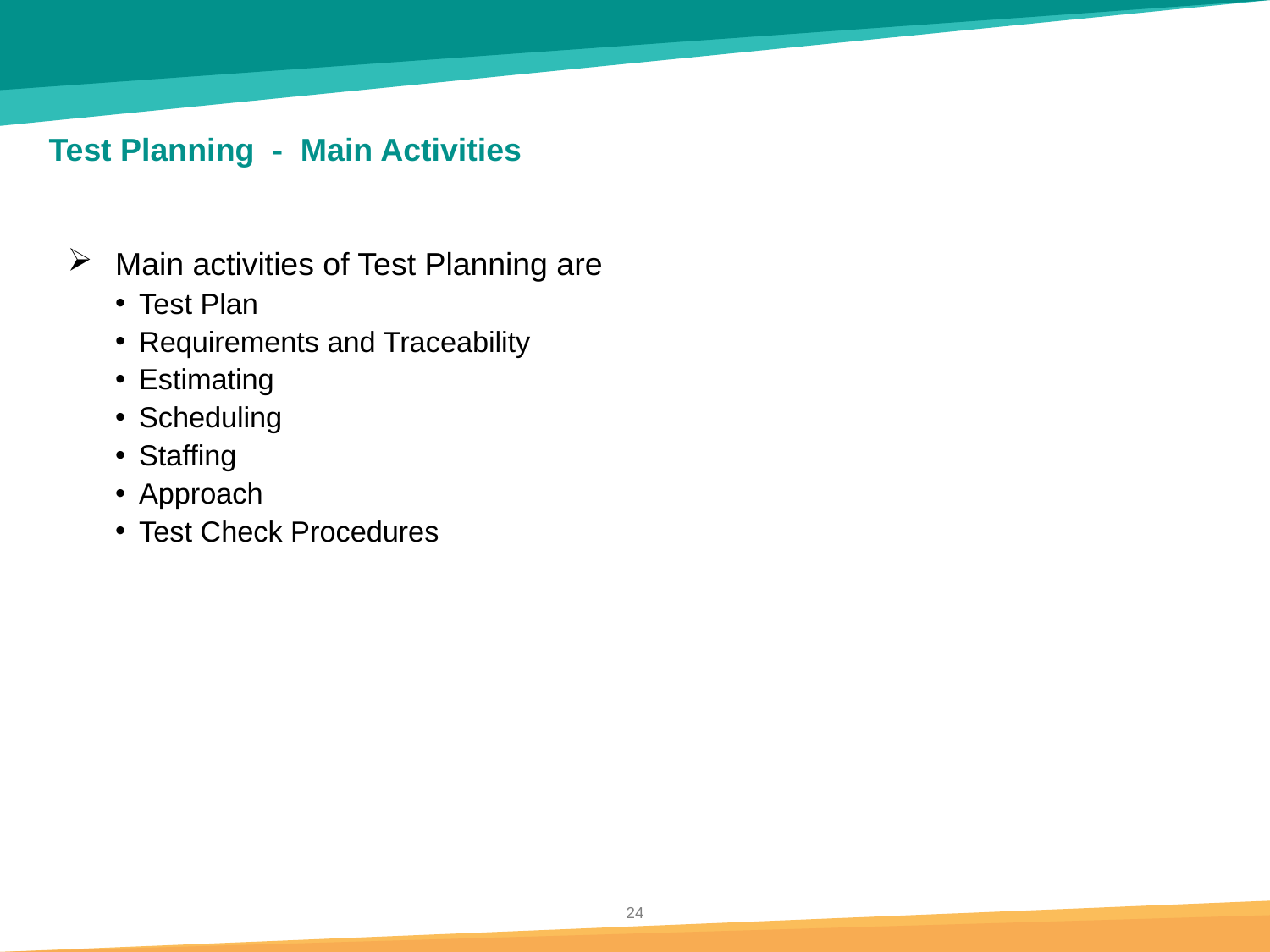

# Test Planning  -  Main Activities
Main activities of Test Planning are
Test Plan
Requirements and Traceability
Estimating
Scheduling
Staffing
Approach
Test Check Procedures